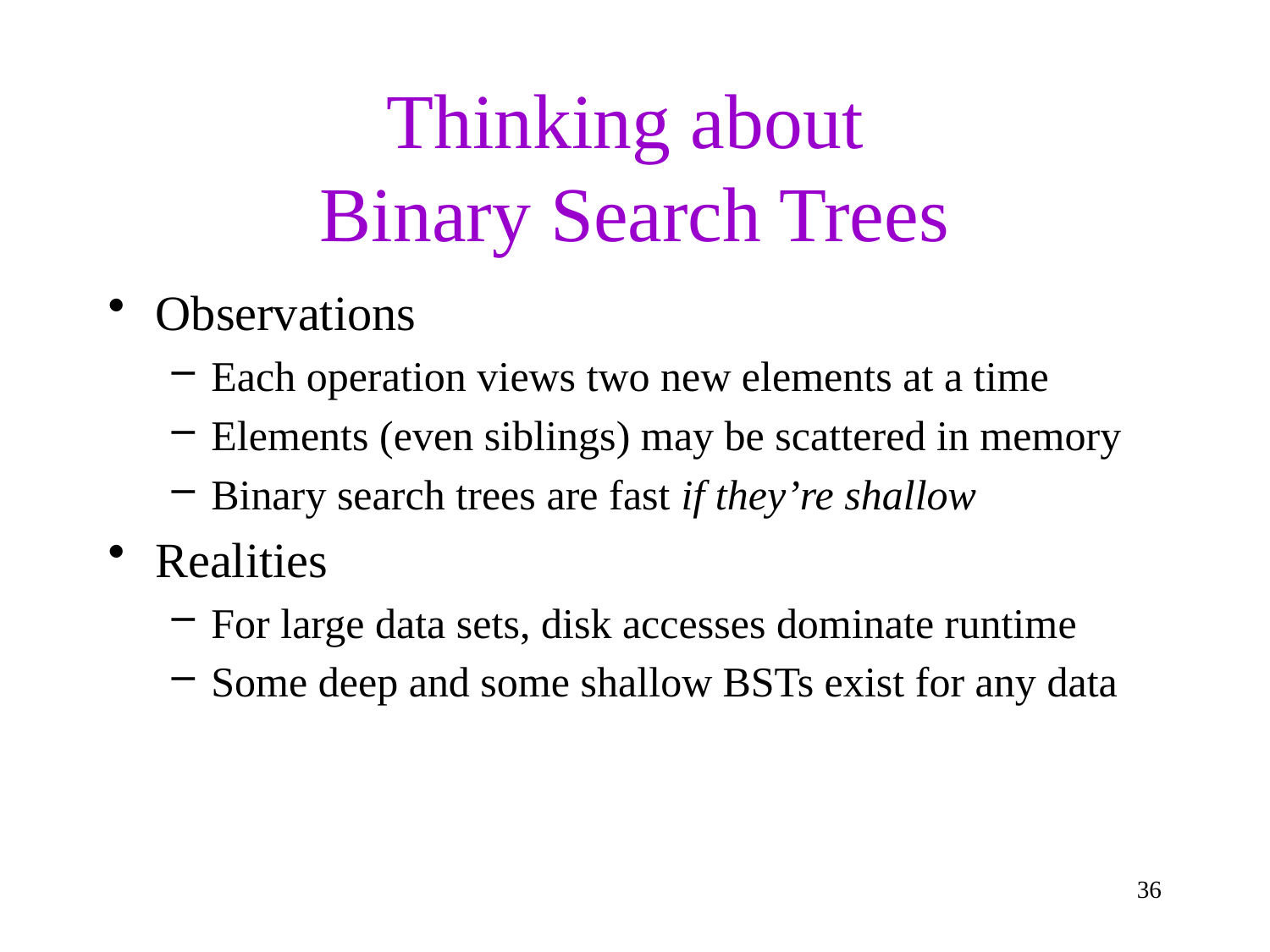

# Thinking about Binary Search Trees
Observations
Each operation views two new elements at a time
Elements (even siblings) may be scattered in memory
Binary search trees are fast if they’re shallow
Realities
For large data sets, disk accesses dominate runtime
Some deep and some shallow BSTs exist for any data
36